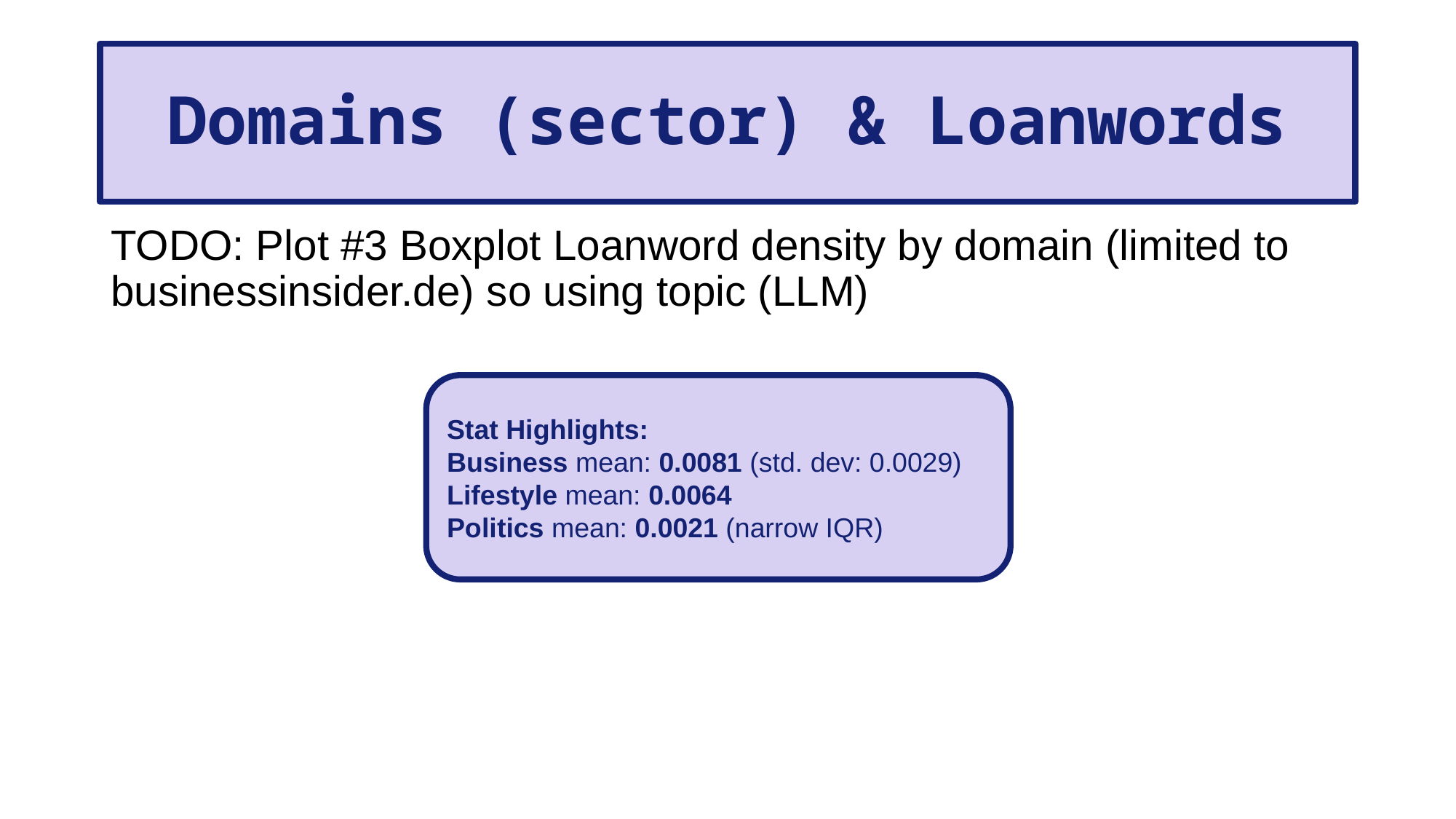

# Domains (sector) & Loanwords
TODO: Plot #3 Boxplot Loanword density by domain (limited to businessinsider.de) so using topic (LLM)
Stat Highlights:
Business mean: 0.0081 (std. dev: 0.0029)
Lifestyle mean: 0.0064
Politics mean: 0.0021 (narrow IQR)